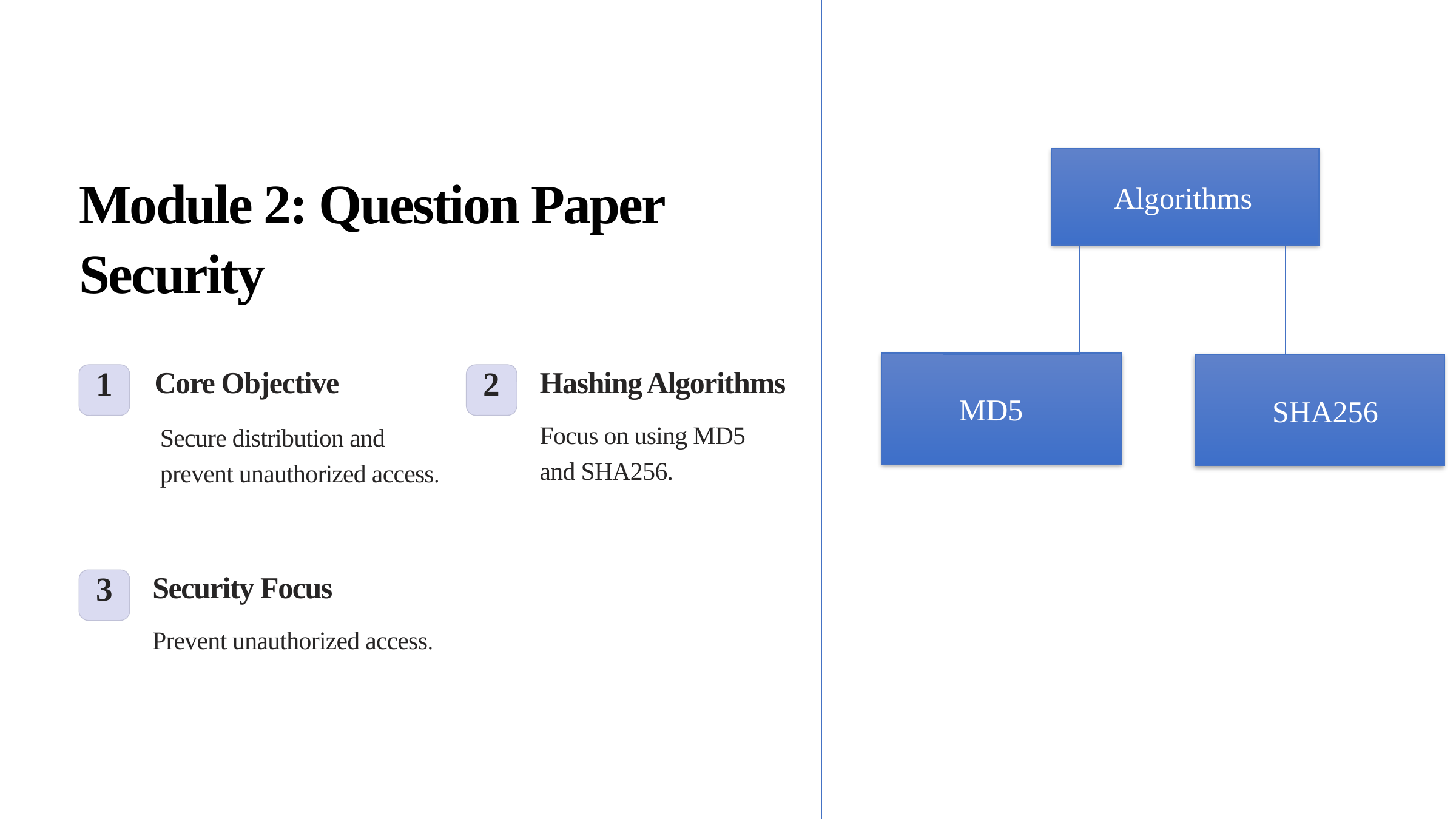

Algorithms
Module 2: Question Paper Security

         MD5
          SHA256

Core Objective

Hashing Algorithms
1
2
Focus on using MD5 and SHA256.
Secure distribution and prevent unauthorized access.

Security Focus
3
Prevent unauthorized access.